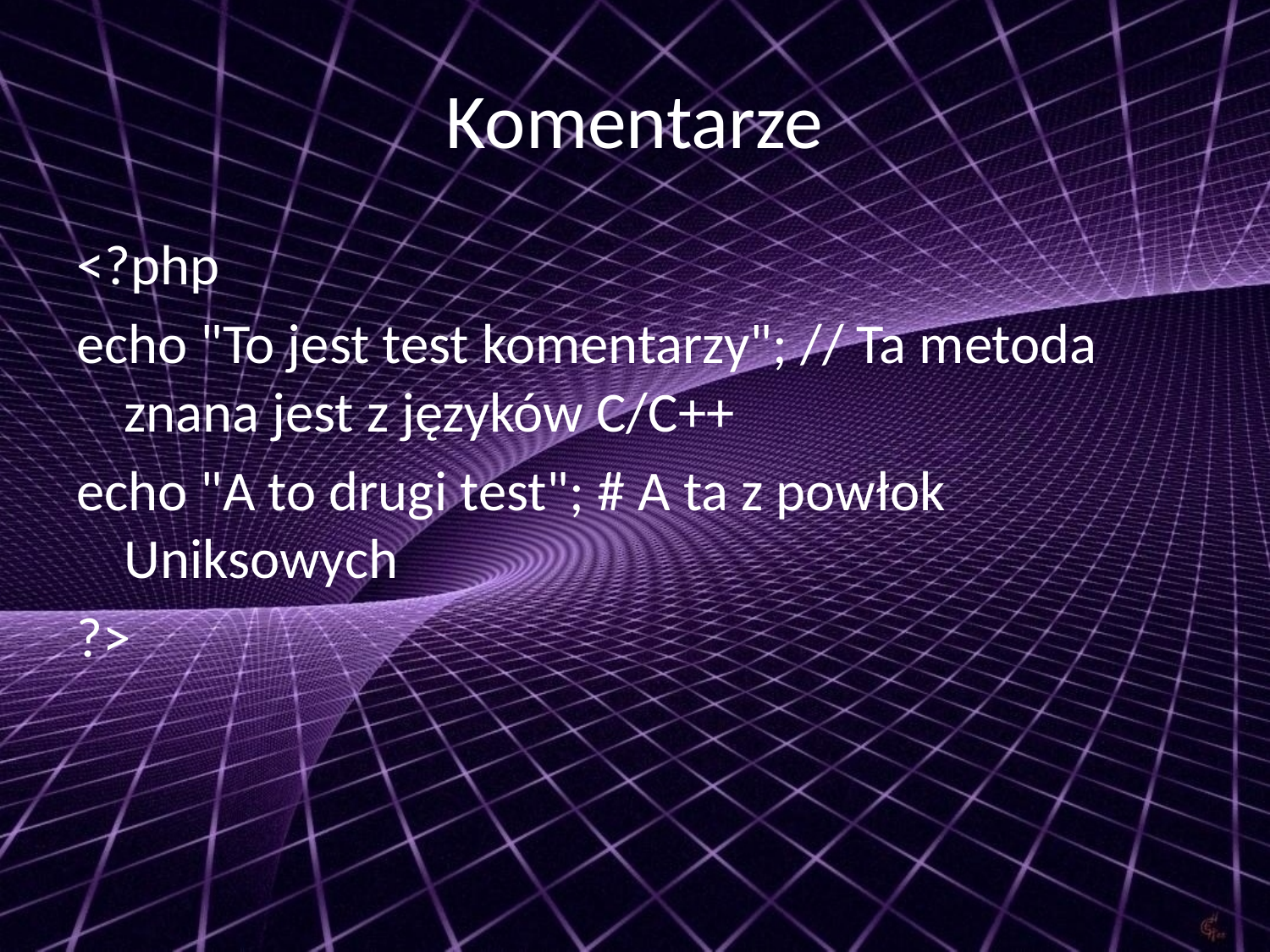

# Komentarze
<?php
echo "To jest test komentarzy"; // Ta metoda znana jest z języków C/C++
echo "A to drugi test"; # A ta z powłok Uniksowych
?>